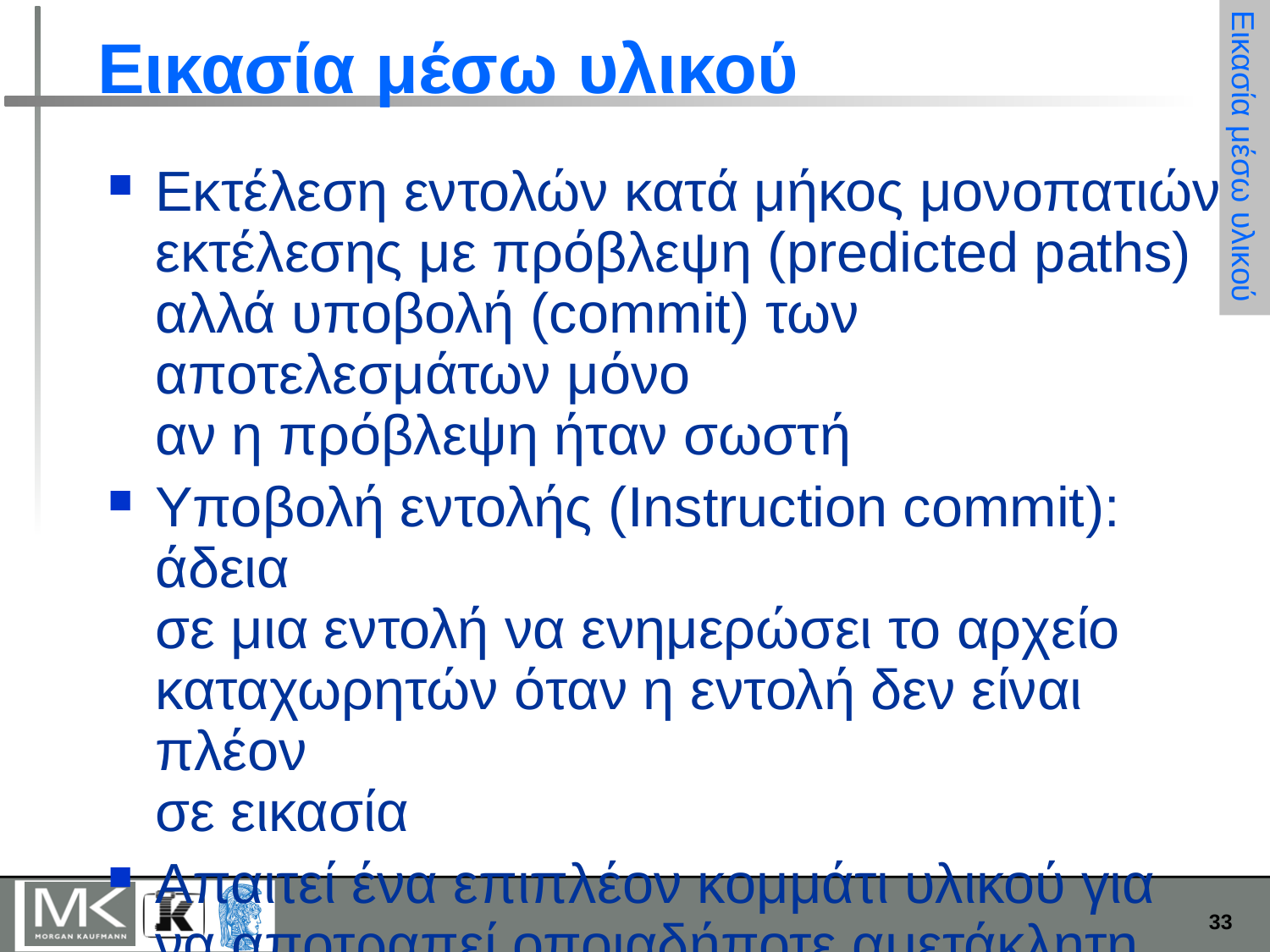

# Εικασία μέσω υλικού
Εικασία μέσω υλικού
Εκτέλεση εντολών κατά μήκος μονοπατιών εκτέλεσης με πρόβλεψη (predicted paths) αλλά υποβολή (commit) των αποτελεσμάτων μόνο
αν η πρόβλεψη ήταν σωστή
Υποβολή εντολής (Instruction commit): άδεια
σε μια εντολή να ενημερώσει το αρχείο καταχωρητών όταν η εντολή δεν είναι πλέον
σε εικασία
Απαιτεί ένα επιπλέον κομμάτι υλικού για να αποτραπεί οποιαδήποτε αμετάκλητη ενέργεια μέχρις ότου η εντολή να υποβληθεί
π.χ. ενημέρωση κατάστασης ή λήψη μιας εξαίρεσης